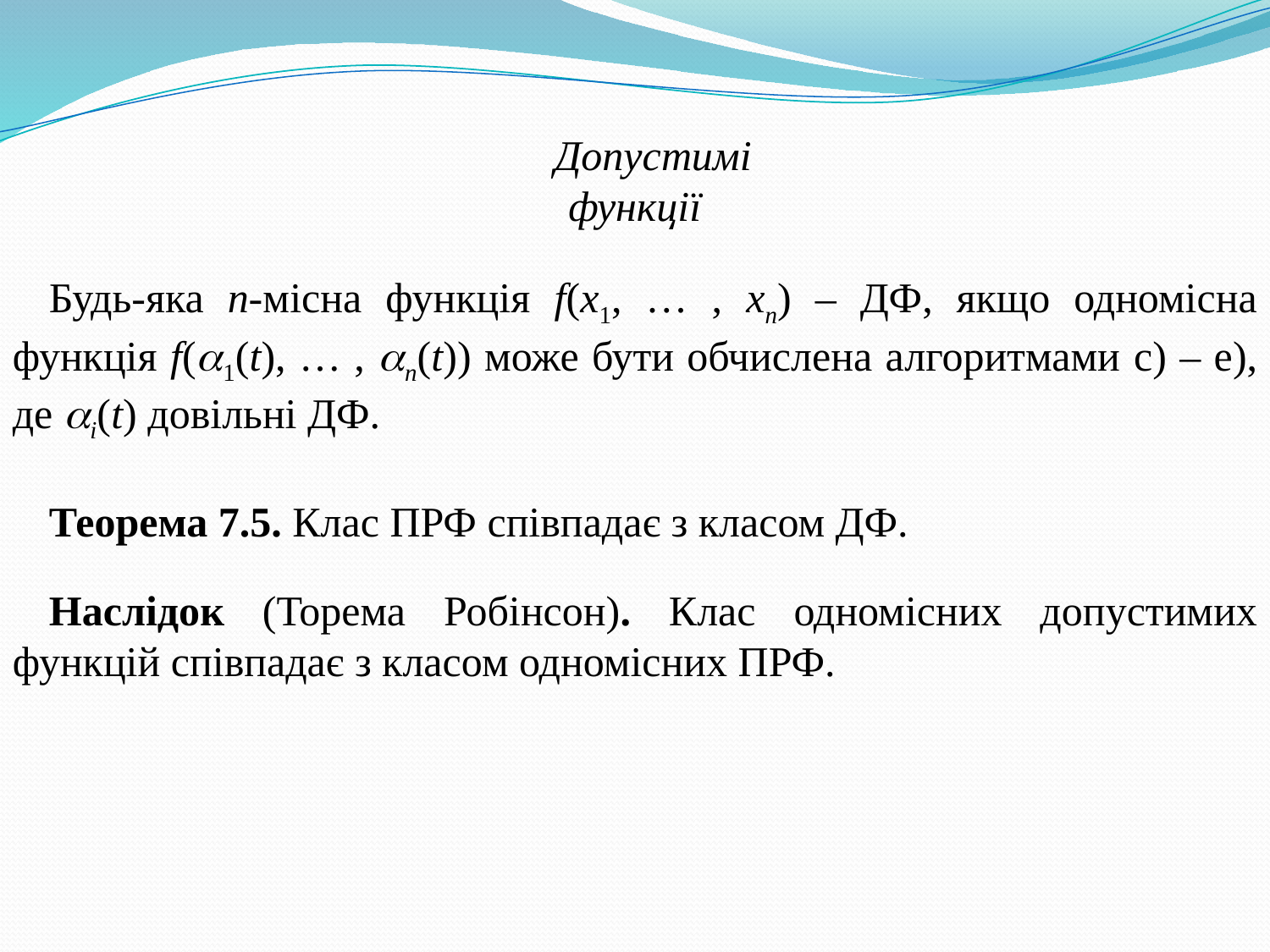

Допустимі функції
Будь-яка n-місна функція f(x1, … , xn) – ДФ, якщо одномісна функція f(α1(t), … , αn(t)) може бути обчислена алгоритмами c) – e), де αi(t) довільні ДФ.

Теорема 7.5. Клас ПРФ співпадає з класом ДФ.

Наслідок (Торема Робінсон). Клас одномісних допустимих функцій співпадає з класом одномісних ПРФ.